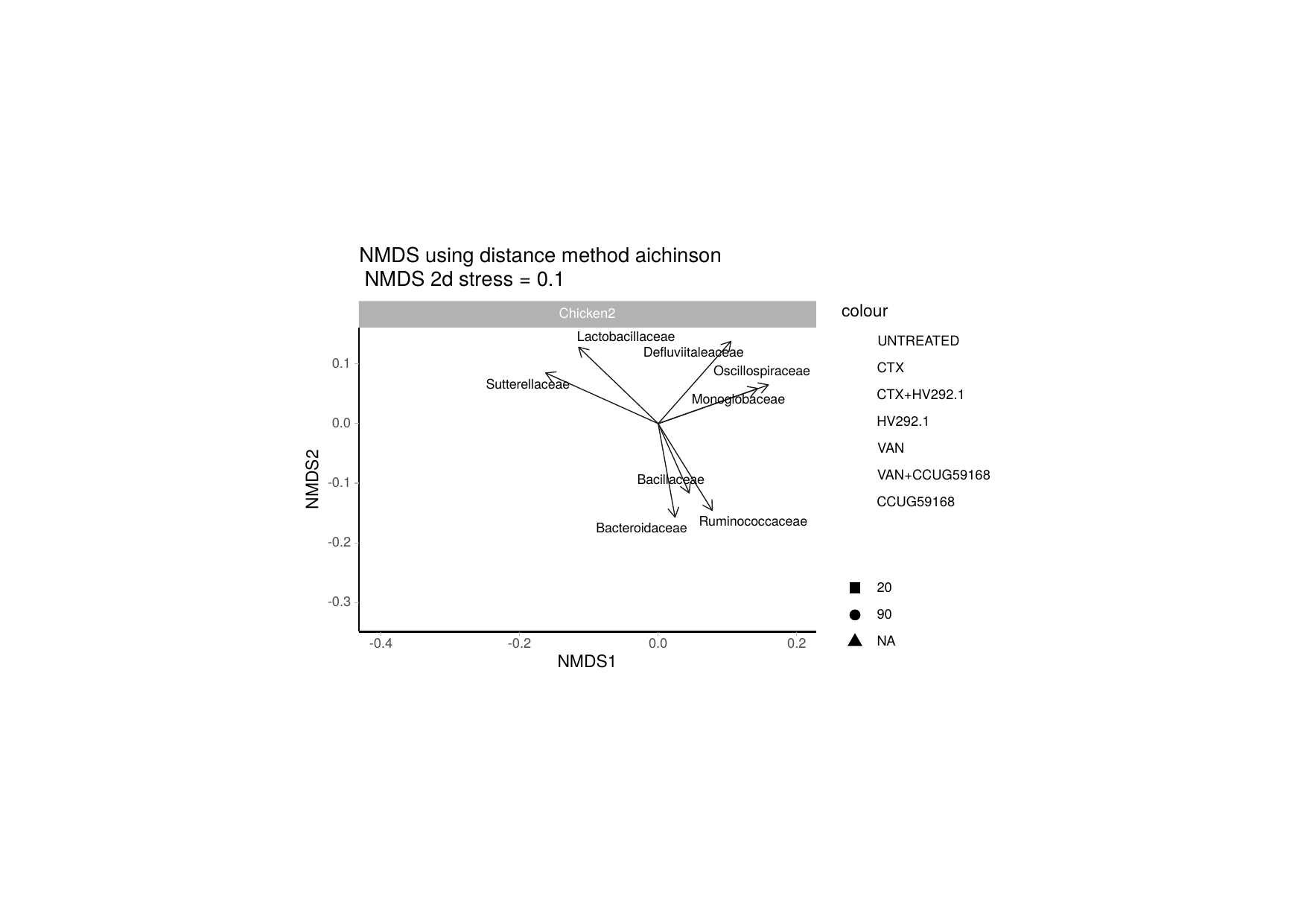

NMDS using distance method aichinson
 NMDS 2d stress = 0.1

colour
Chicken2

Lactobacillaceae

UNTREATED

Defluviitaleaceae

0.1

CTX

Oscillospiraceae

Sutterellaceae

CTX+HV292.1

Monoglobaceae

HV292.1

0.0

VAN

VAN+CCUG59168

NMDS2

Bacillaceae

-0.1

CCUG59168

Ruminococcaceae

Bacteroidaceae

-0.2

20

-0.3

90

NA
-0.2
0.2
-0.4
0.0
NMDS1